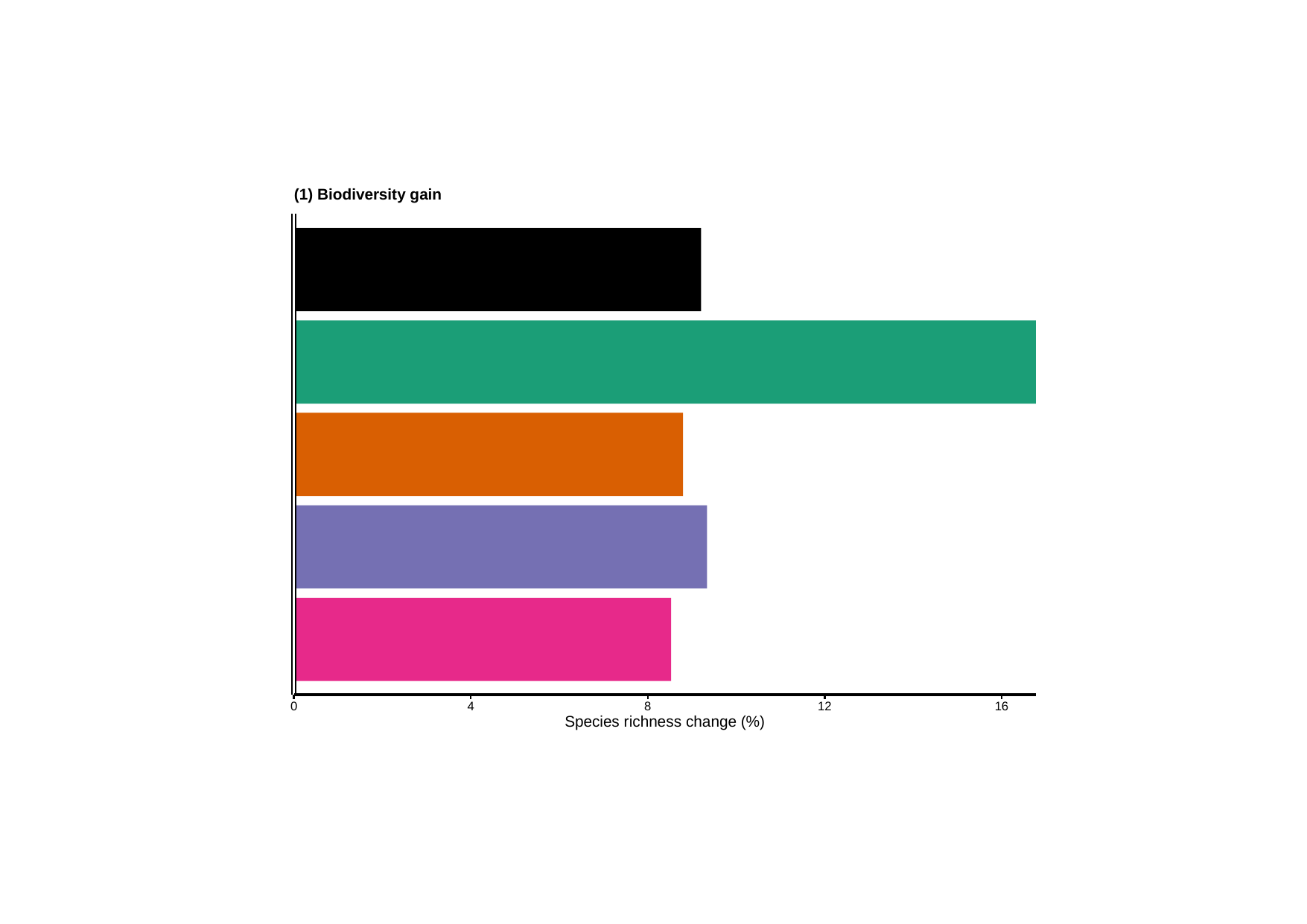

(1) Biodiversity gain

0
8
16
12
4
Species richness change (%)